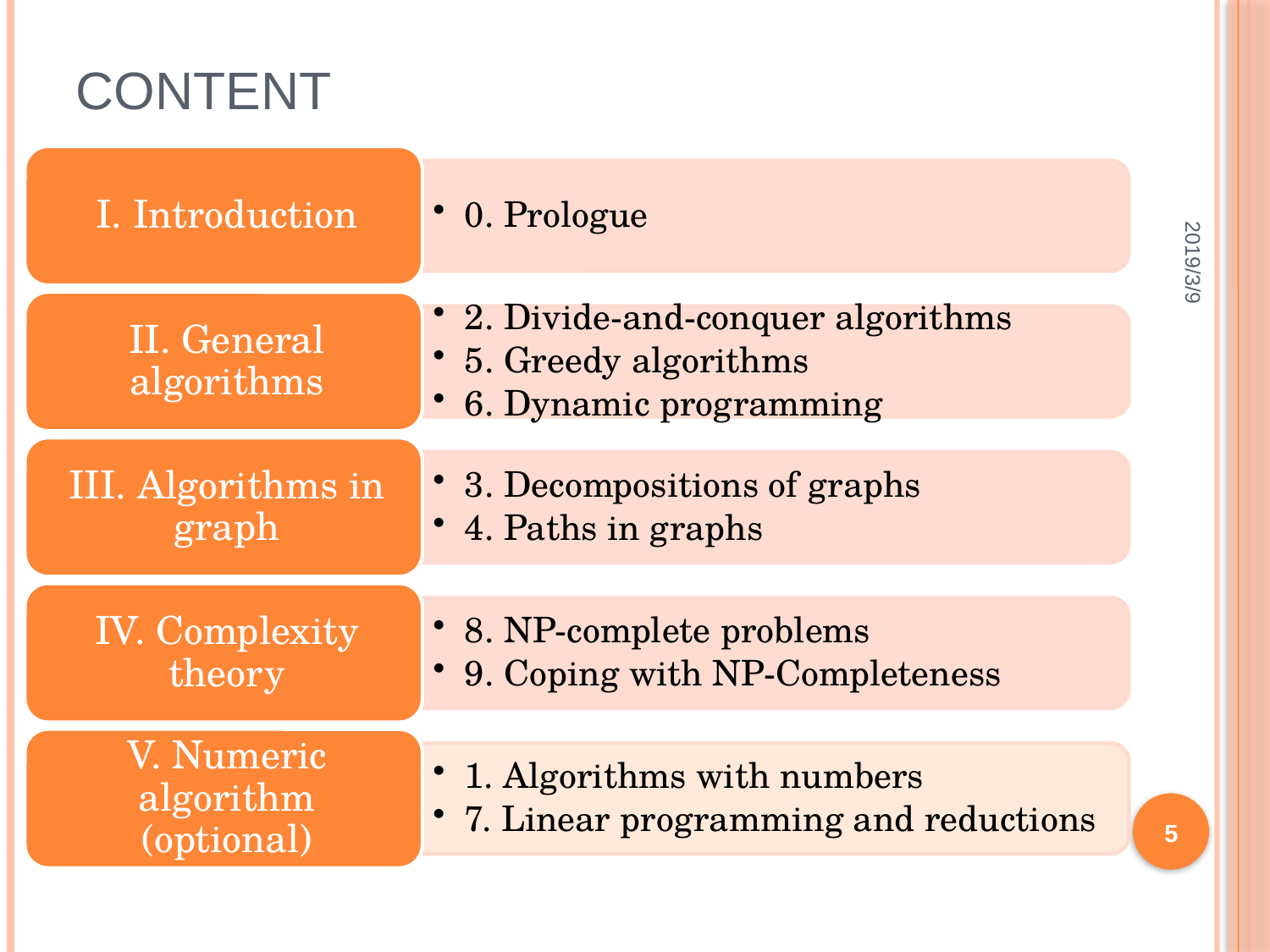

# Content
0. Prologue
I. Introduction
2. Divide-and-conquer algorithms
5. Greedy algorithms
6. Dynamic programming
II. General algorithms
3. Decompositions of graphs
4. Paths in graphs
III. Algorithms in graph
8. NP-complete problems
9. Coping with NP-Completeness
IV. Complexity theory
1. Algorithms with numbers
7. Linear programming and reductions
V. Numeric algorithm (optional)
2019/3/9
5